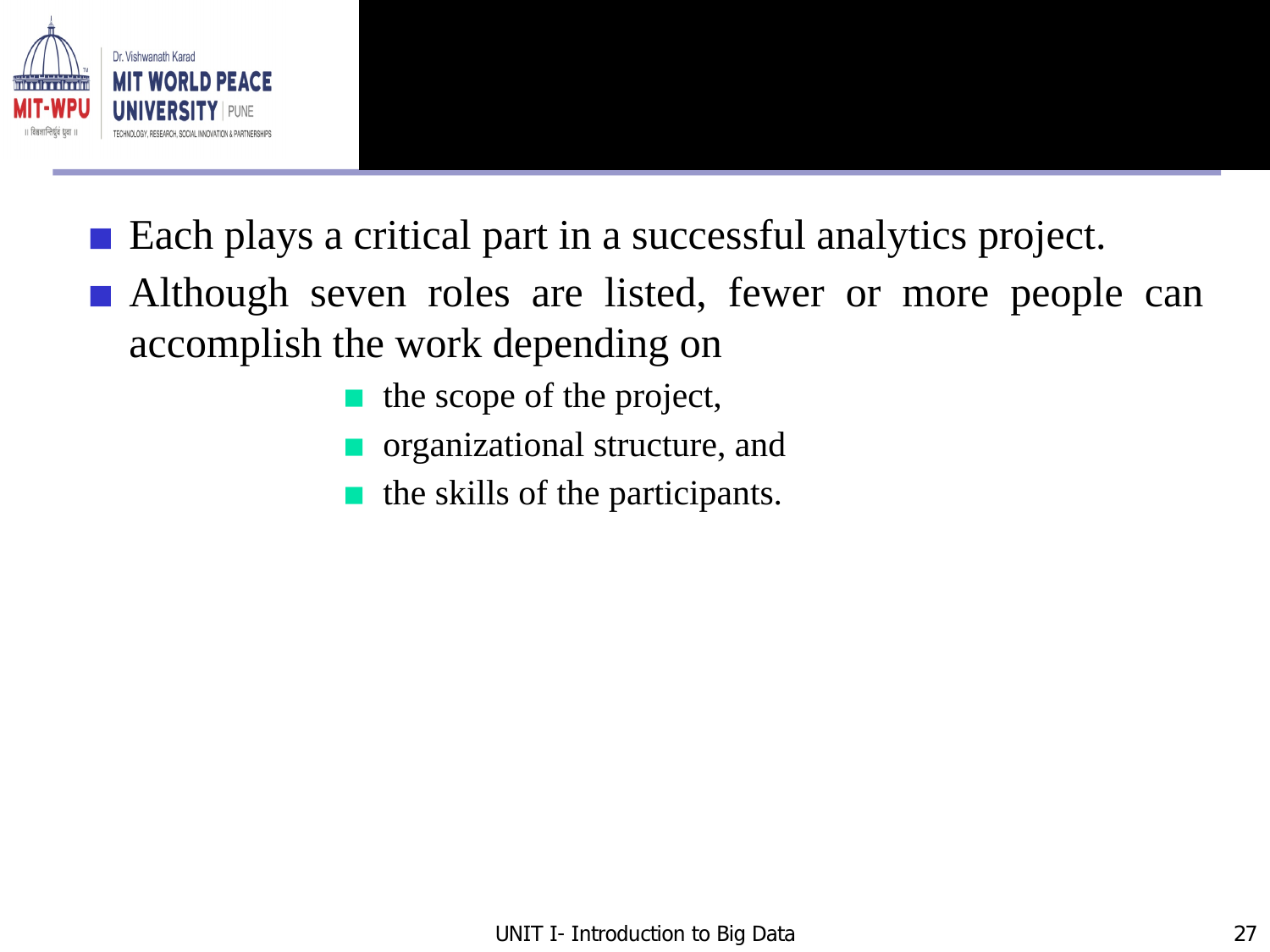

#
Each plays a critical part in a successful analytics project.
Although seven roles are listed, fewer or more people can accomplish the work depending on
the scope of the project,
organizational structure, and
the skills of the participants.
UNIT I- Introduction to Big Data
27